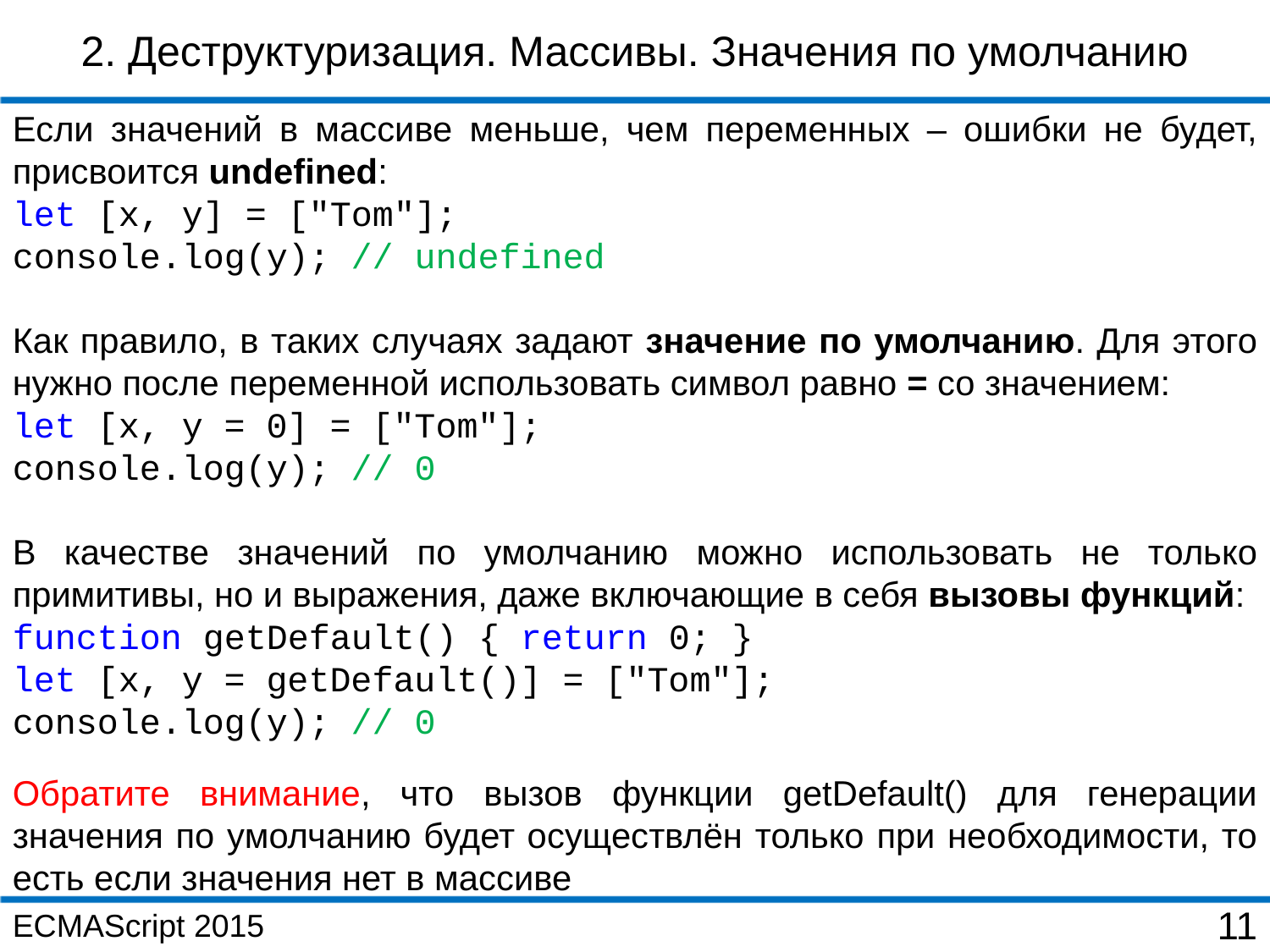

2. Деструктуризация. Массивы. Значения по умолчанию
Если значений в массиве меньше, чем переменных – ошибки не будет, присвоится undefined:
let [x, y] = ["Tom"];
console.log(y); // undefined

Как правило, в таких случаях задают значение по умолчанию. Для этого нужно после переменной использовать символ равно = со значением:
let [x, y = 0] = ["Tom"];
console.log(y); // 0

В качестве значений по умолчанию можно использовать не только примитивы, но и выражения, даже включающие в себя вызовы функций:
function getDefault() { return 0; }
let [x, y = getDefault()] = ["Tom"];
console.log(y); // 0

Обратите внимание, что вызов функции getDefault() для генерации значения по умолчанию будет осуществлён только при необходимости, то есть если значения нет в массиве
ECMAScript 2015
11